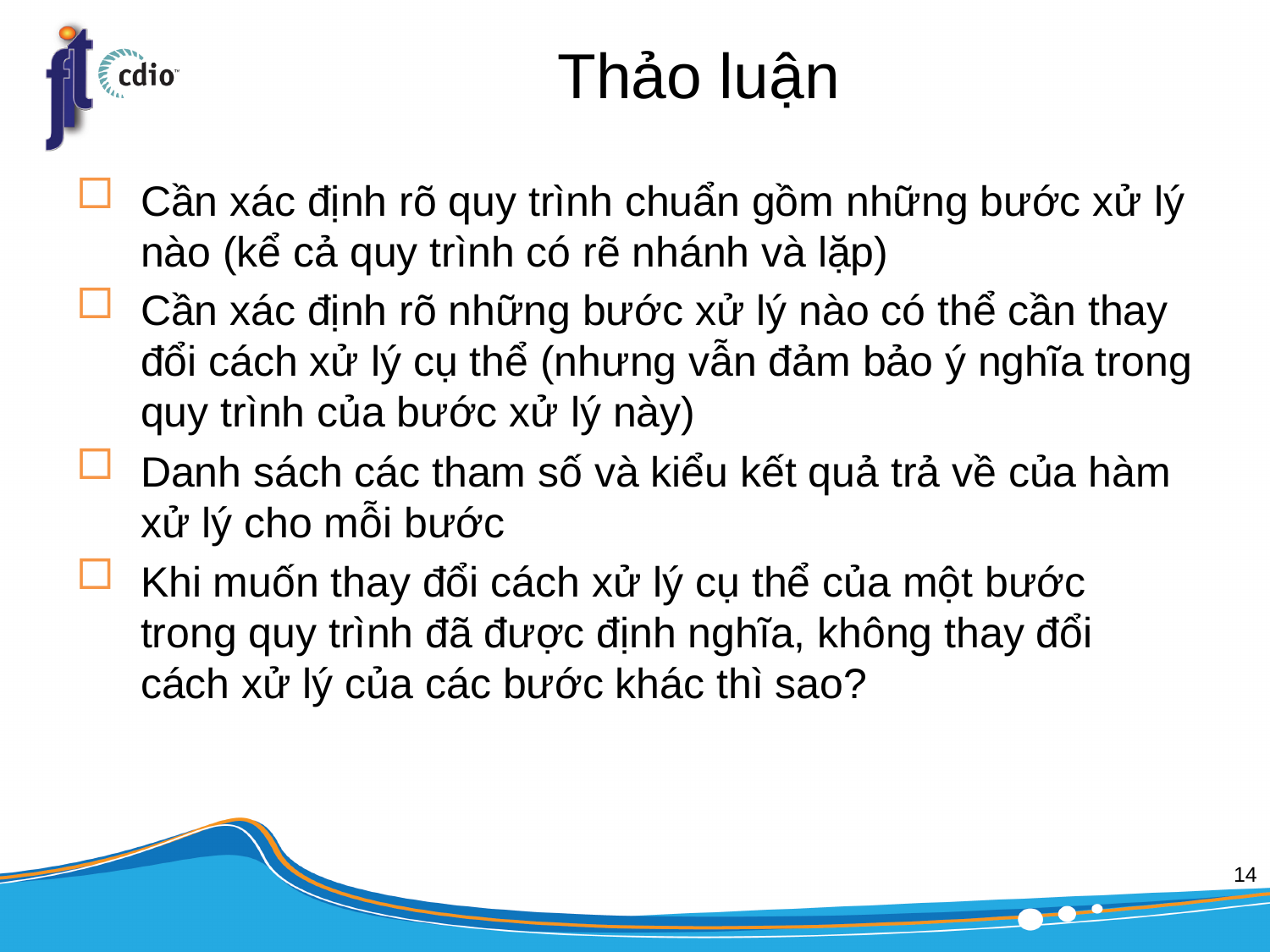

# Thảo luận
Cần xác định rõ quy trình chuẩn gồm những bước xử lý nào (kể cả quy trình có rẽ nhánh và lặp)
Cần xác định rõ những bước xử lý nào có thể cần thay đổi cách xử lý cụ thể (nhưng vẫn đảm bảo ý nghĩa trong quy trình của bước xử lý này)
Danh sách các tham số và kiểu kết quả trả về của hàm xử lý cho mỗi bước
Khi muốn thay đổi cách xử lý cụ thể của một bước trong quy trình đã được định nghĩa, không thay đổi cách xử lý của các bước khác thì sao?
14